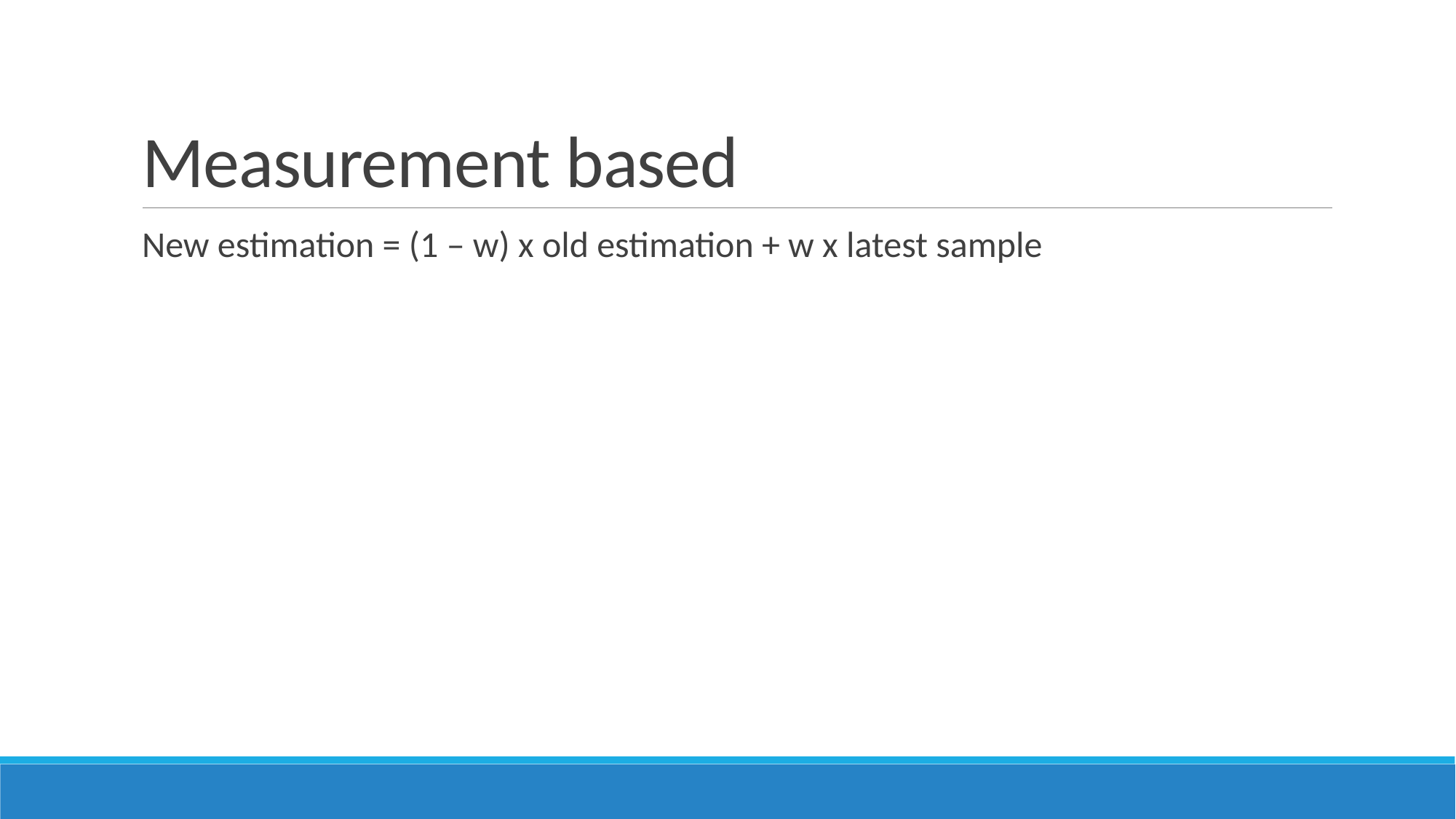

# Measurement based
New estimation = (1 – w) x old estimation + w x latest sample